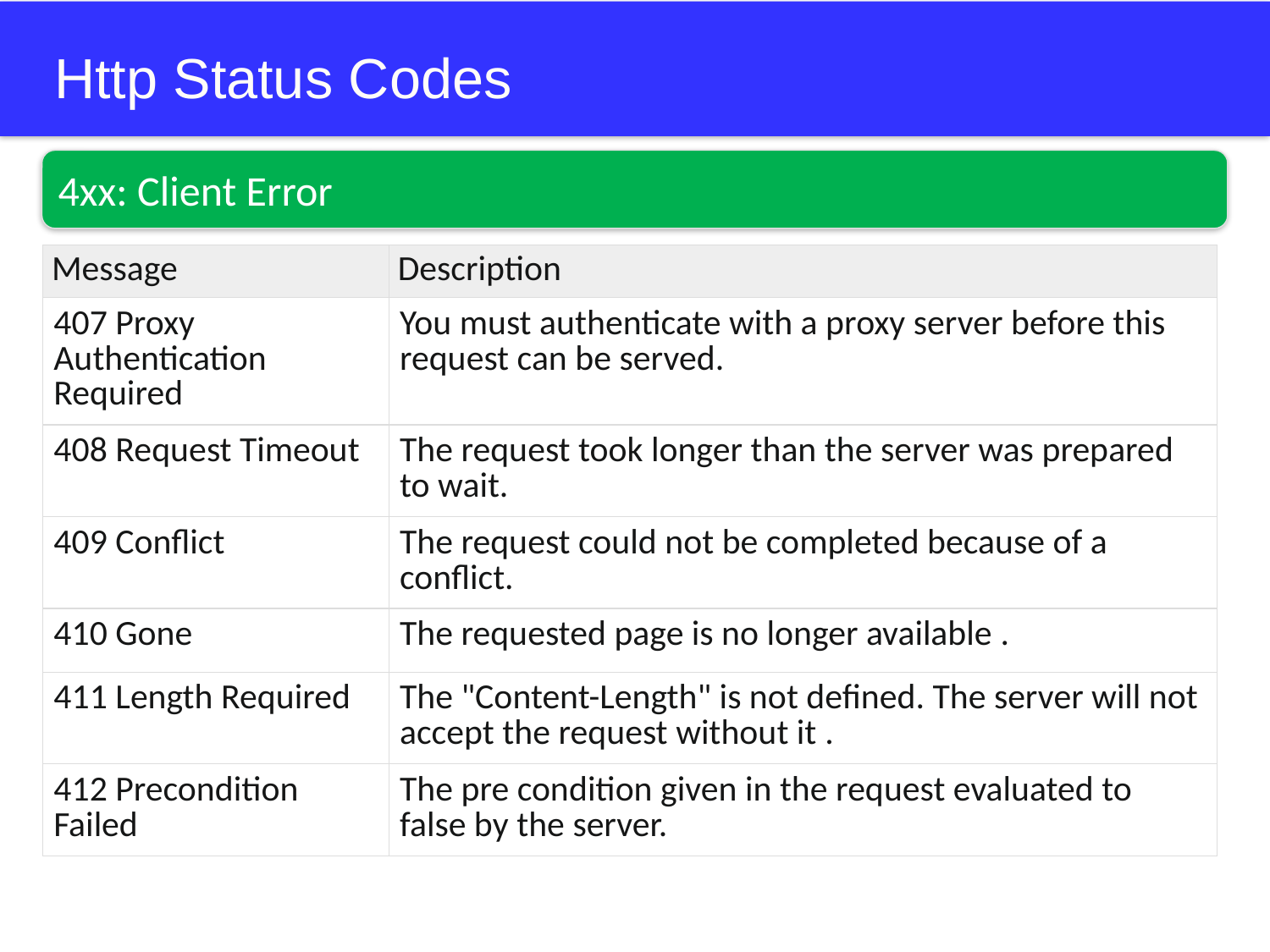

# Http Status Codes
4xx: Client Error
| Message | Description |
| --- | --- |
| 407 Proxy Authentication Required | You must authenticate with a proxy server before this request can be served. |
| 408 Request Timeout | The request took longer than the server was prepared to wait. |
| 409 Conflict | The request could not be completed because of a conflict. |
| 410 Gone | The requested page is no longer available . |
| 411 Length Required | The "Content-Length" is not defined. The server will not accept the request without it . |
| 412 Precondition Failed | The pre condition given in the request evaluated to false by the server. |